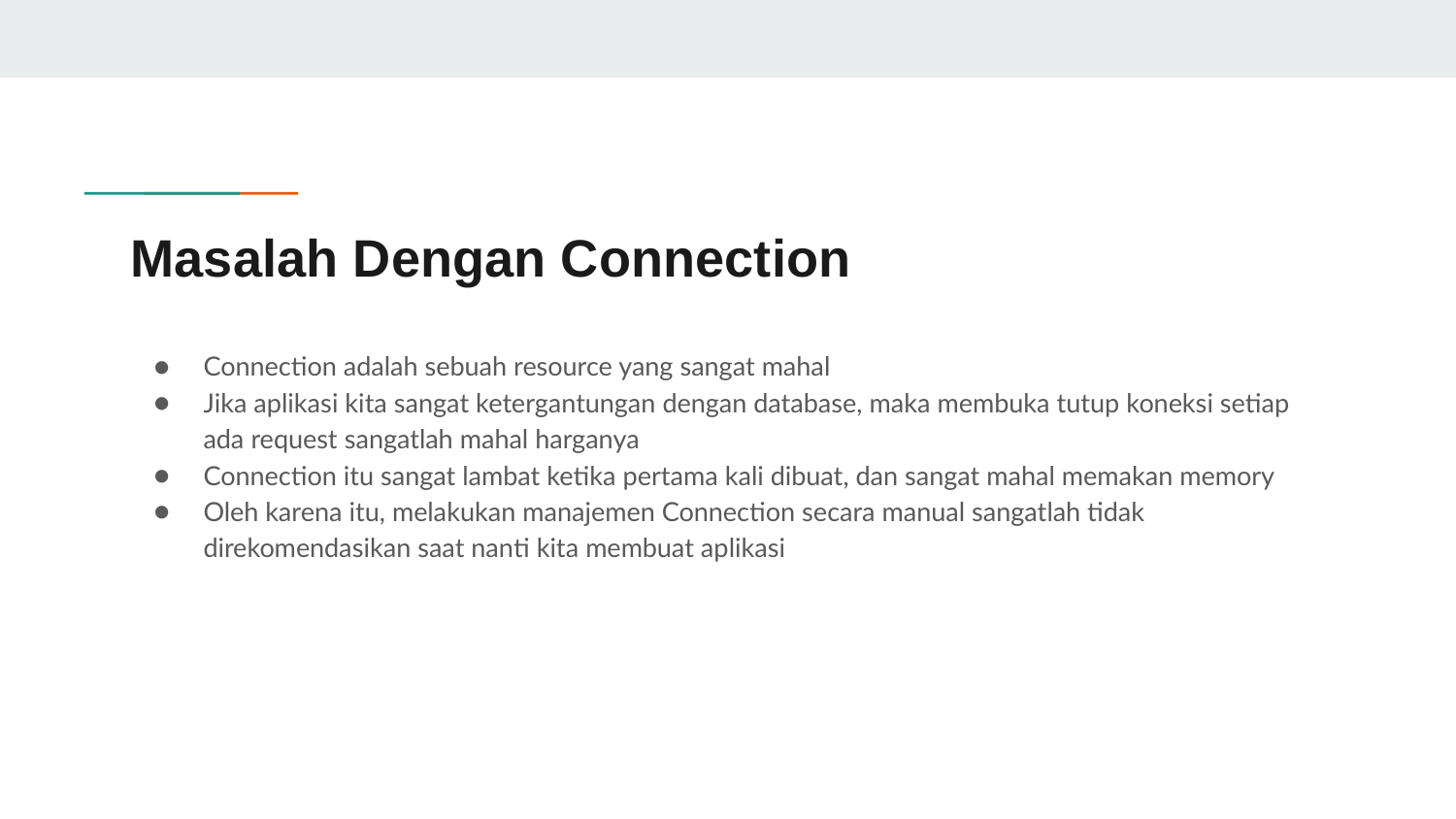

# Masalah Dengan Connection
Connection adalah sebuah resource yang sangat mahal
Jika aplikasi kita sangat ketergantungan dengan database, maka membuka tutup koneksi setiap ada request sangatlah mahal harganya
Connection itu sangat lambat ketika pertama kali dibuat, dan sangat mahal memakan memory
Oleh karena itu, melakukan manajemen Connection secara manual sangatlah tidak direkomendasikan saat nanti kita membuat aplikasi